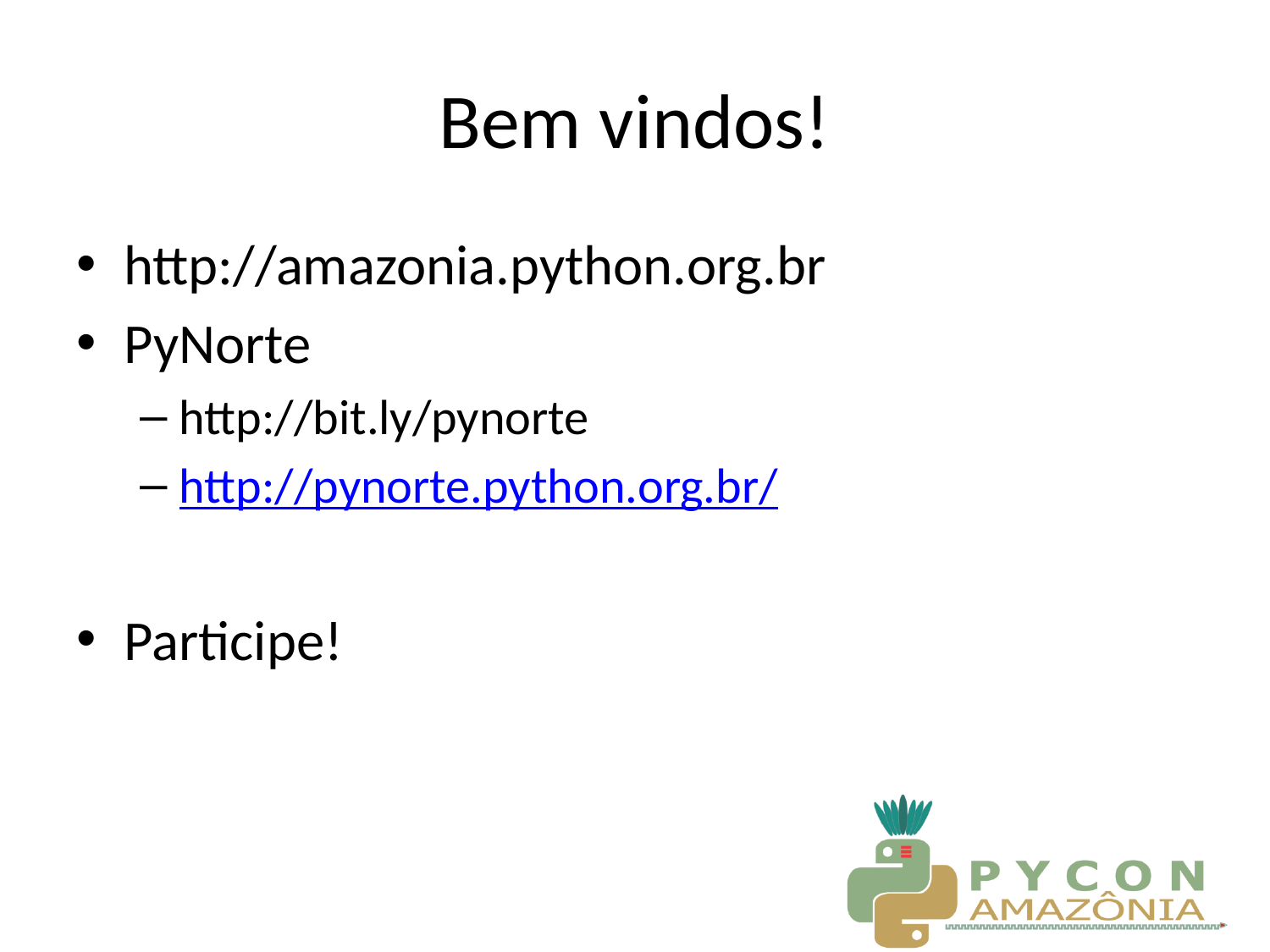

# Bem vindos!
http://amazonia.python.org.br
PyNorte
http://bit.ly/pynorte
http://pynorte.python.org.br/

Participe!